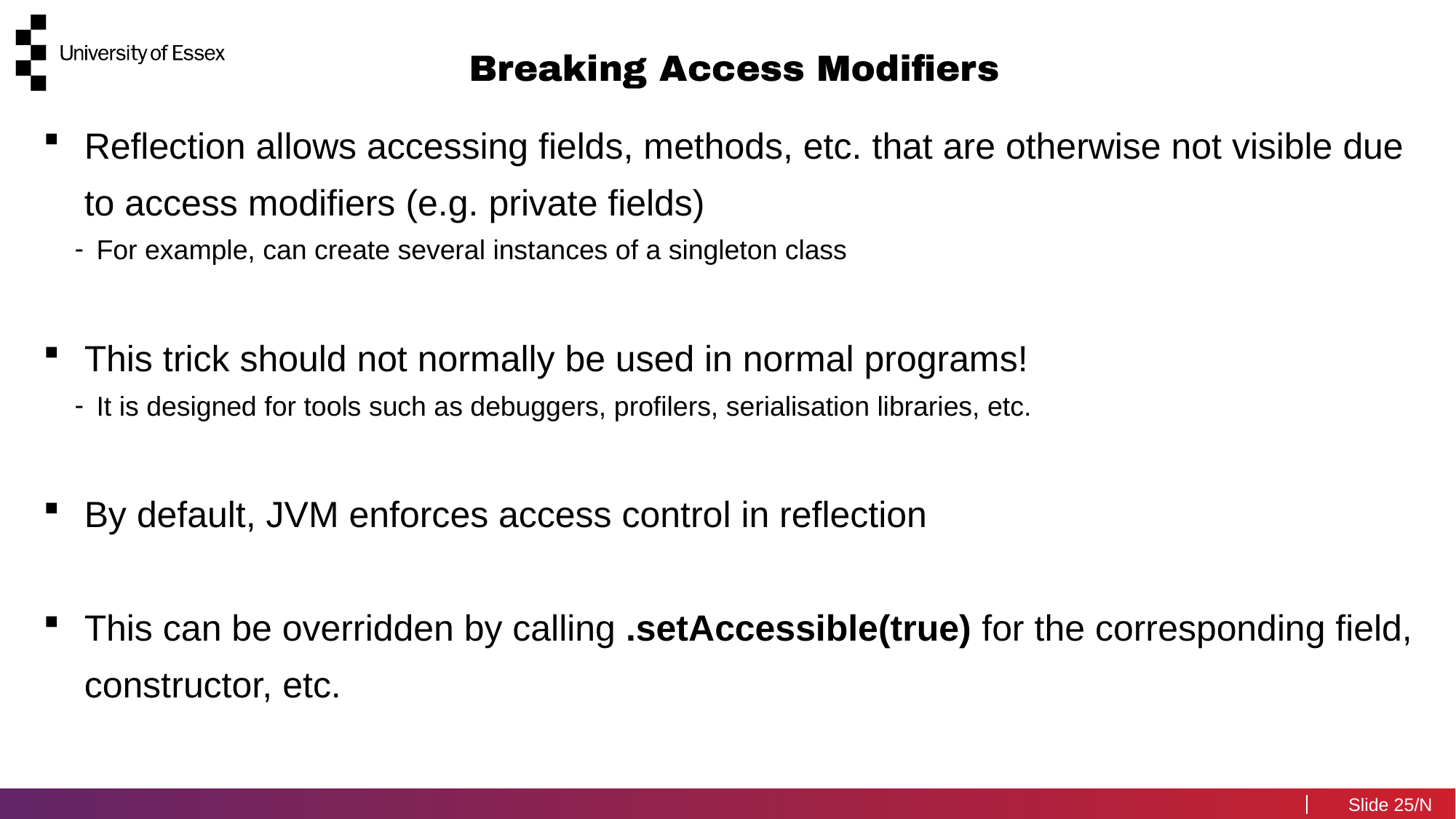

Breaking Access Modifiers
Reflection allows accessing fields, methods, etc. that are otherwise not visible due to access modifiers (e.g. private fields)
For example, can create several instances of a singleton class

This trick should not normally be used in normal programs!
It is designed for tools such as debuggers, profilers, serialisation libraries, etc.

By default, JVM enforces access control in reflection

This can be overridden by calling .setAccessible(true) for the corresponding field, constructor, etc.
25/N